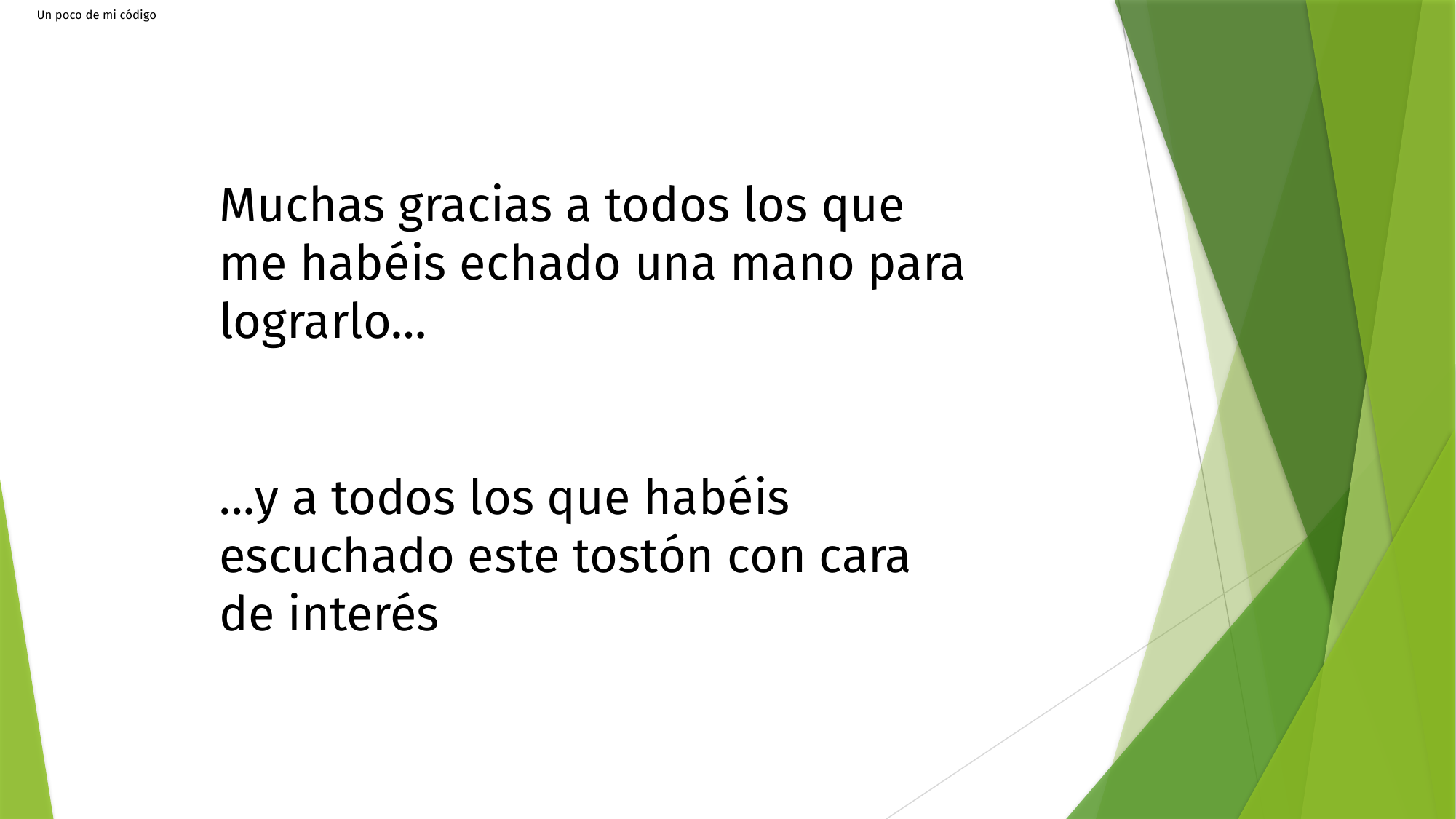

Un poco de mi código
# Muchas gracias a todos los que me habéis echado una mano para lograrlo…
…y a todos los que habéis escuchado este tostón con cara de interés